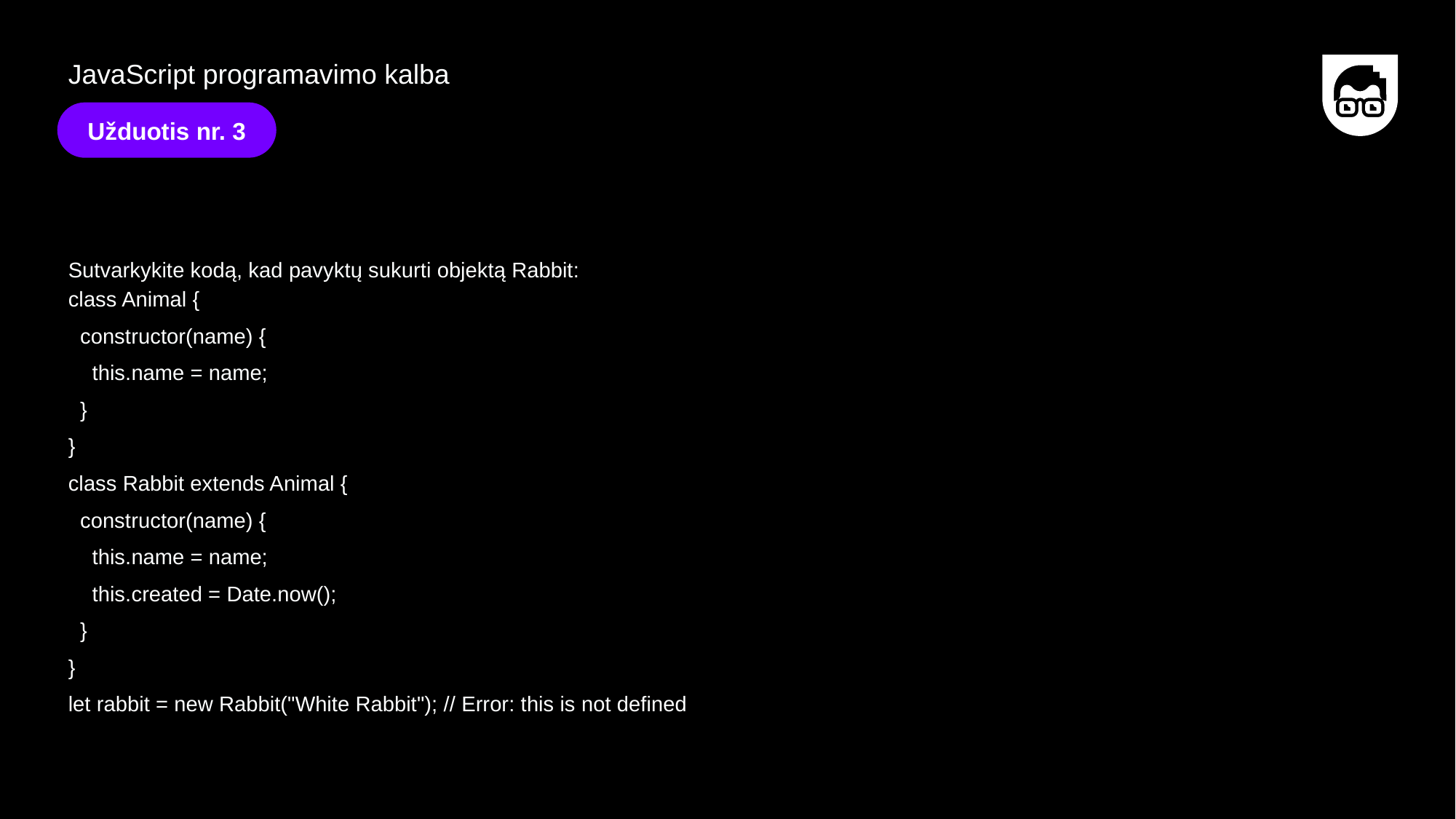

JavaScript programavimo kalba

Užduotis nr. 3
Sutvarkykite kodą, kad pavyktų sukurti objektą Rabbit:
class Animal {
  constructor(name) {
    this.name = name;
  }
}
class Rabbit extends Animal {
  constructor(name) {
    this.name = name;
    this.created = Date.now();
  }
}
let rabbit = new Rabbit("White Rabbit"); // Error: this is not defined